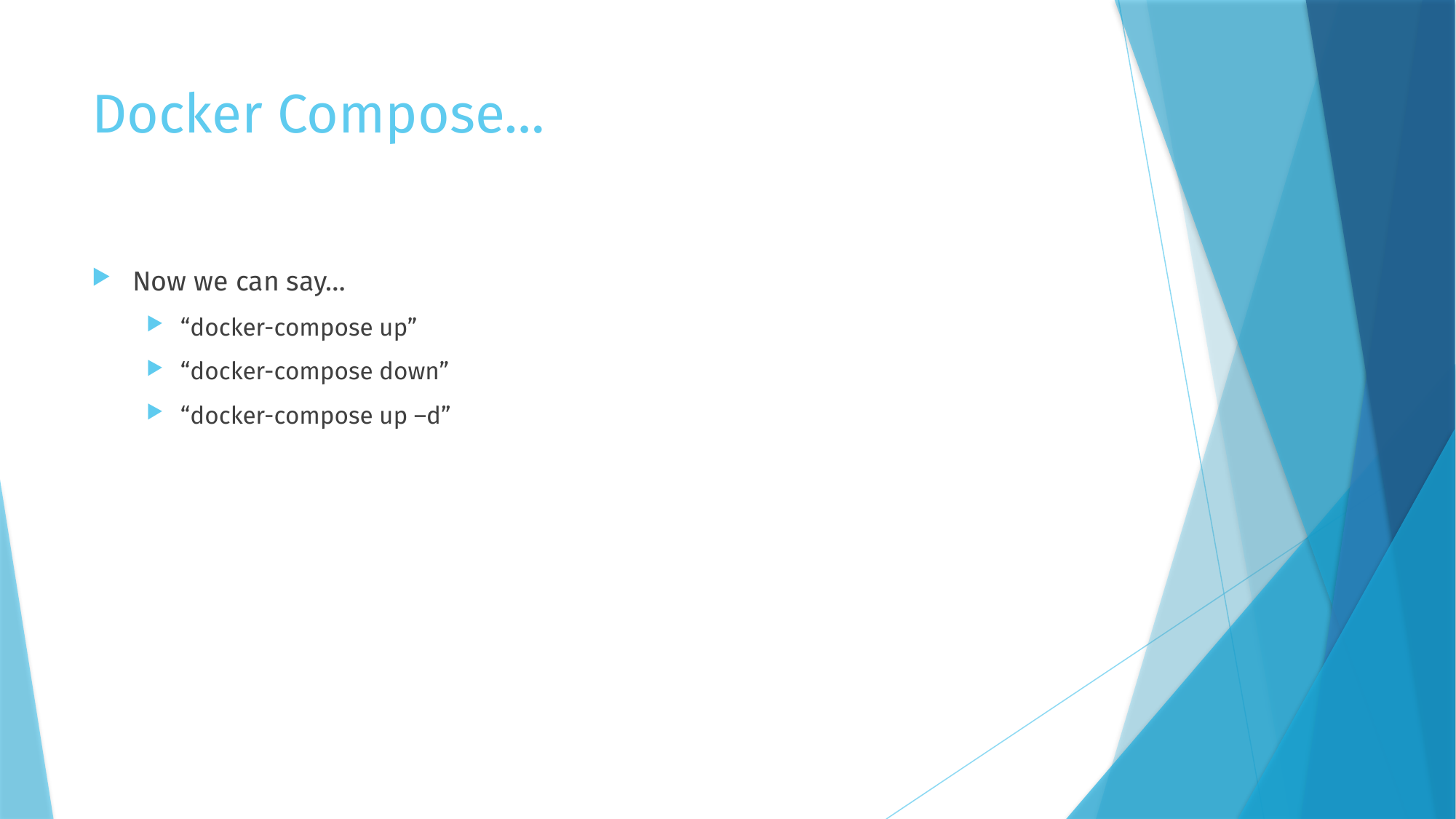

# Docker Compose…
Now we can say…
“docker-compose up”
“docker-compose down”
“docker-compose up –d”